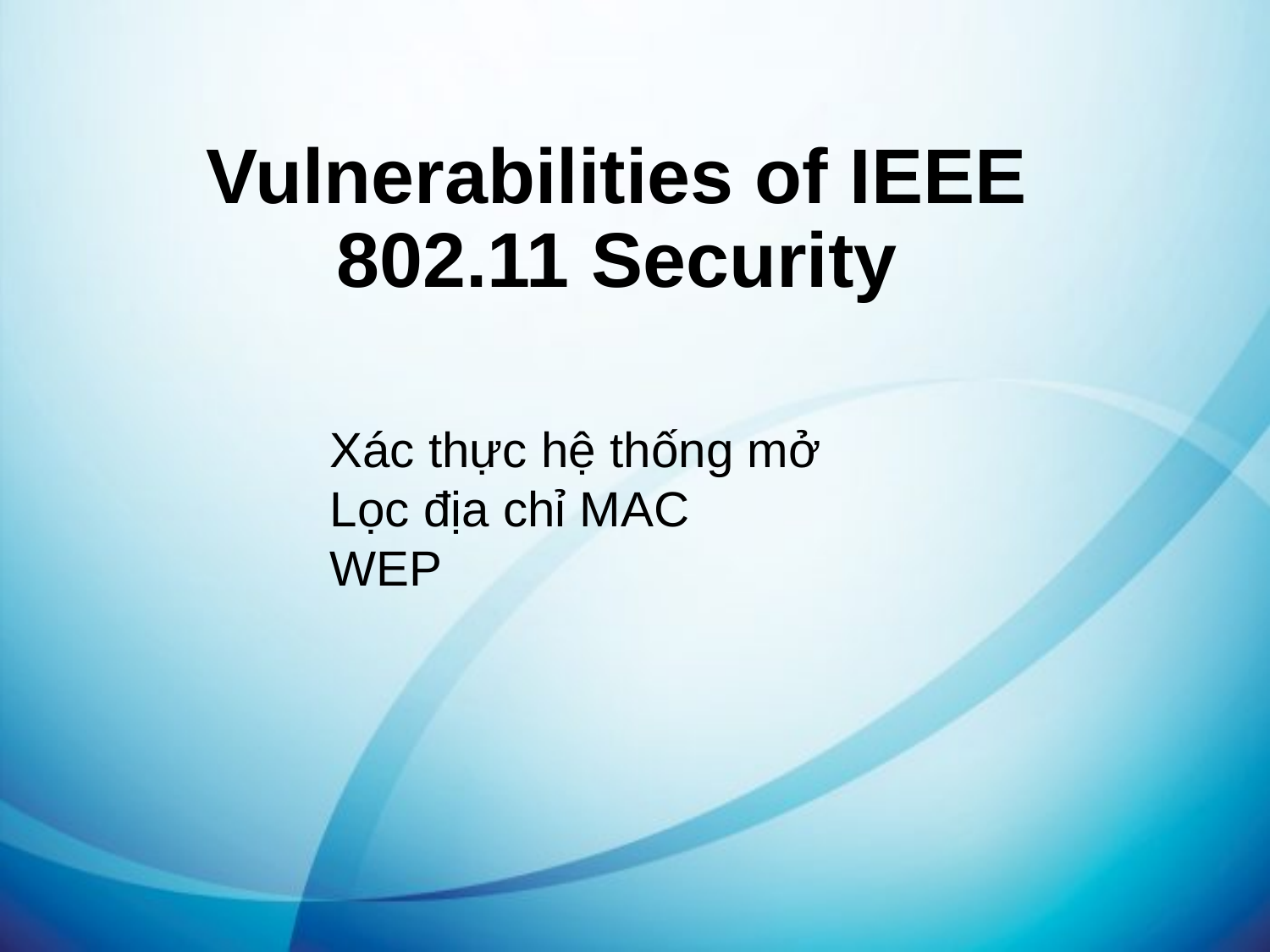

Vulnerabilities of IEEE 802.11 Security
Xác thực hệ thống mở
Lọc địa chỉ MAC
WEP